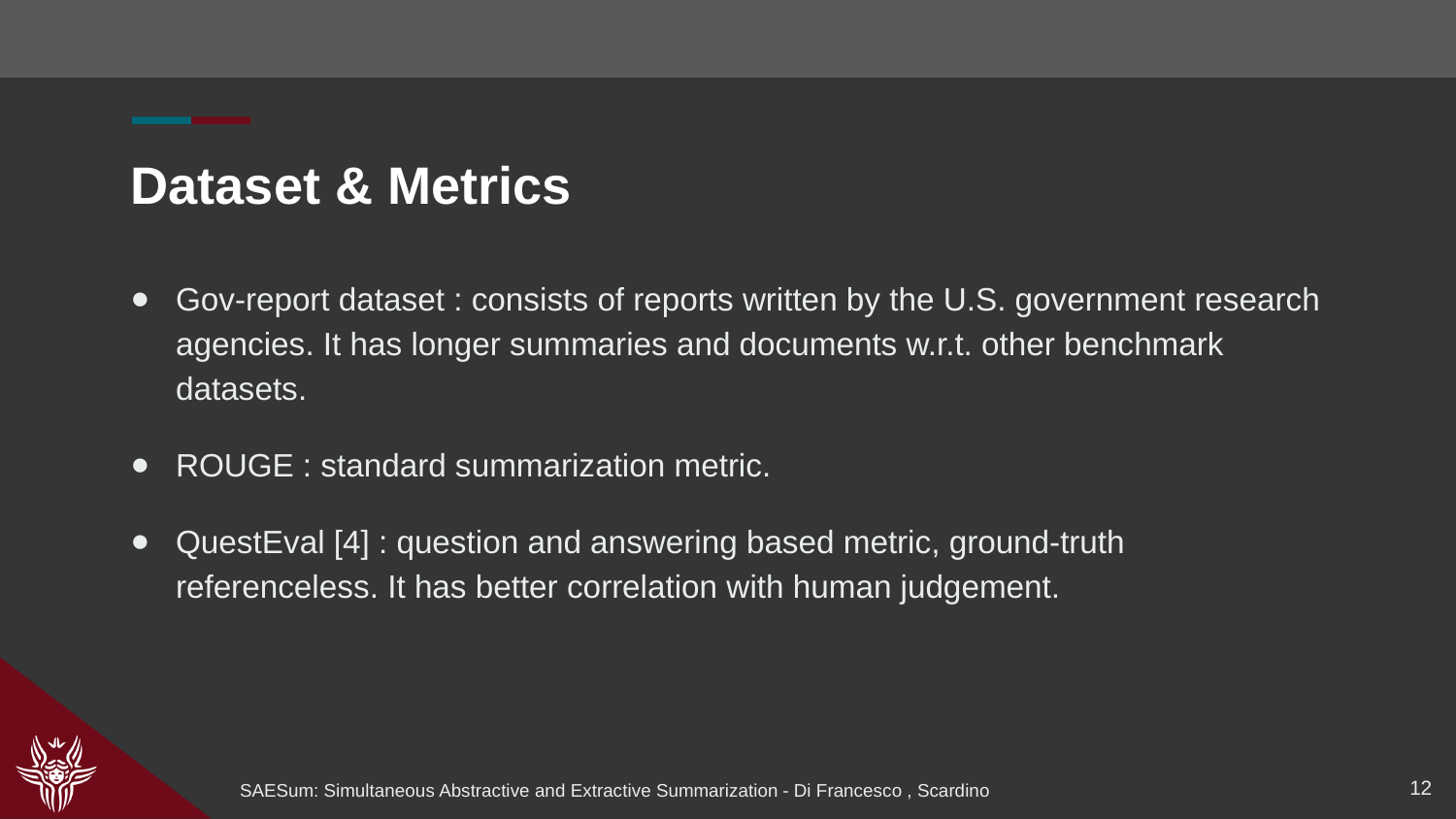

# Dataset & Metrics
Gov-report dataset : consists of reports written by the U.S. government research agencies. It has longer summaries and documents w.r.t. other benchmark datasets.
ROUGE : standard summarization metric.
QuestEval [4] : question and answering based metric, ground-truth referenceless. It has better correlation with human judgement.

12
SAESum: Simultaneous Abstractive and Extractive Summarization - Di Francesco , Scardino